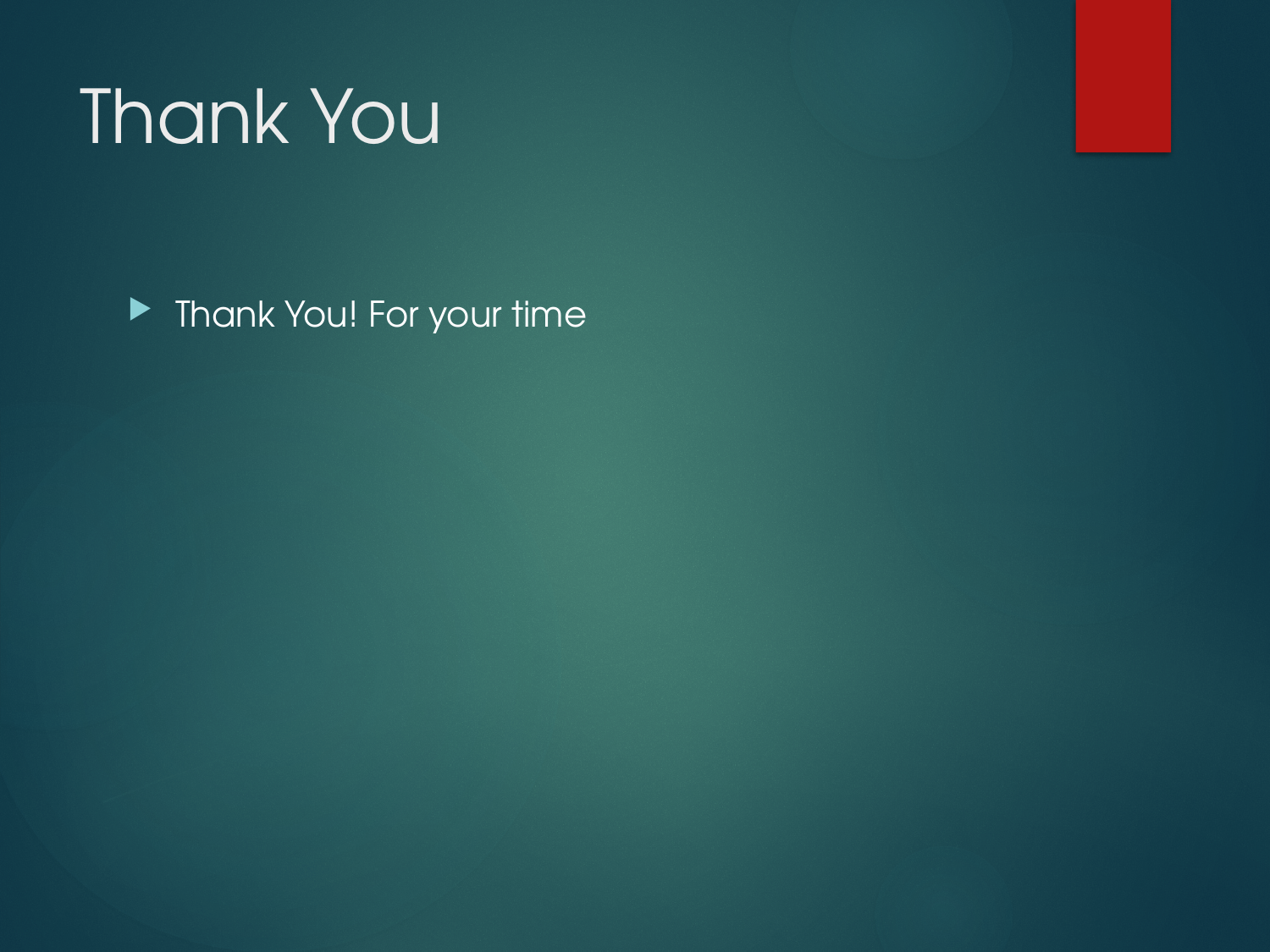

# Thank You
Thank You! For your time